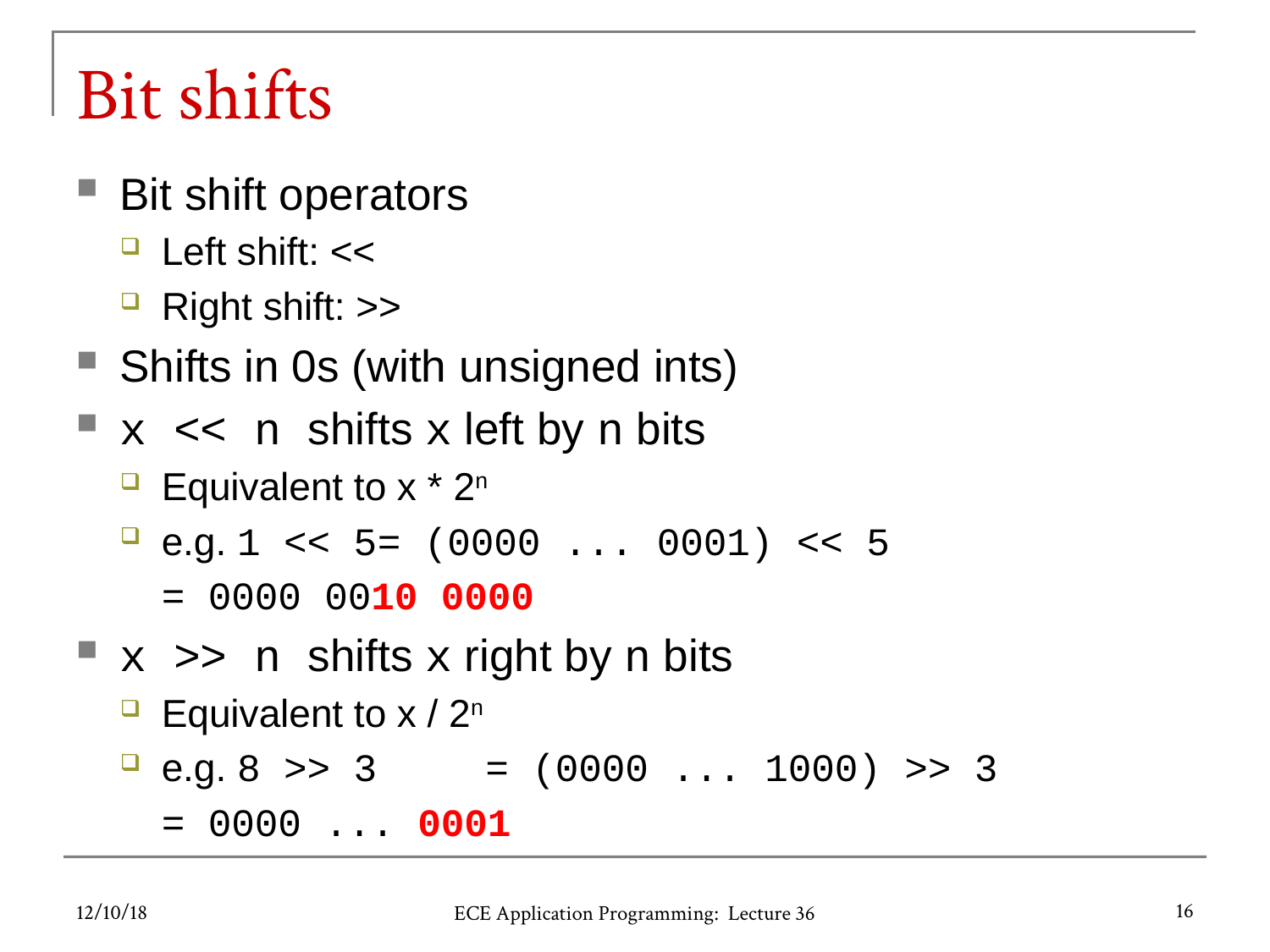

# Bit shifts
Bit shift operators
Left shift: <<
Right shift: >>
Shifts in 0s (with unsigned ints)
x << n shifts x left by n bits
Equivalent to x * 2n
e.g. 1 << 5	= (0000 ... 0001) << 5
				= 0000 0010 0000
x >> n shifts x right by n bits
Equivalent to x / 2n
e.g. 8 >> 3 	= (0000 ... 1000) >> 3
				= 0000 ... 0001
12/10/18
16
ECE Application Programming:  Lecture 36